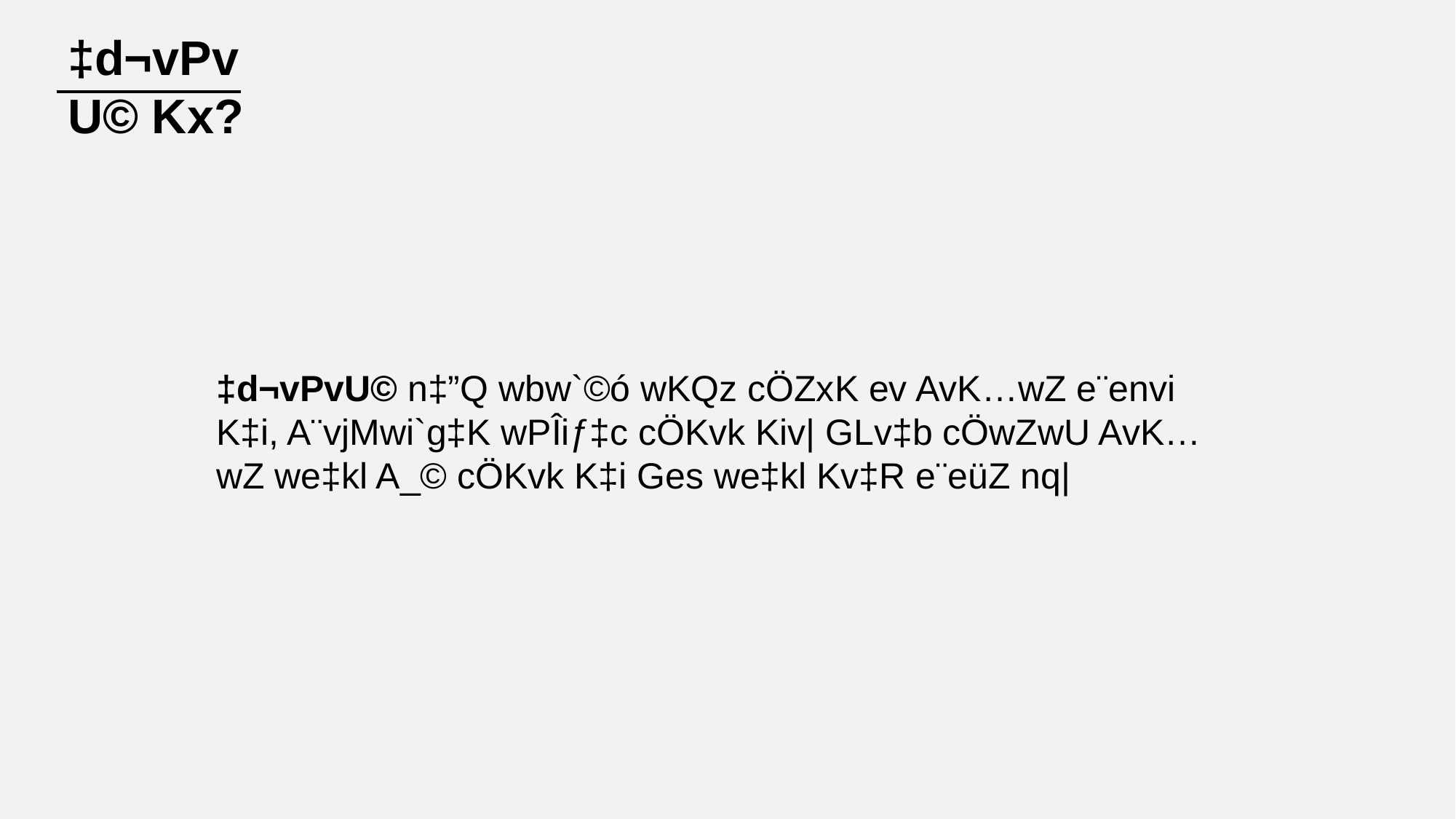

‡d¬vPvU© Kx?
‡d¬vPvU© n‡”Q wbw`©ó wKQz cÖZxK ev AvK…wZ e¨envi K‡i, A¨vjMwi`g‡K wPÎiƒ‡c cÖKvk Kiv| GLv‡b cÖwZwU AvK…wZ we‡kl A_© cÖKvk K‡i Ges we‡kl Kv‡R e¨eüZ nq|